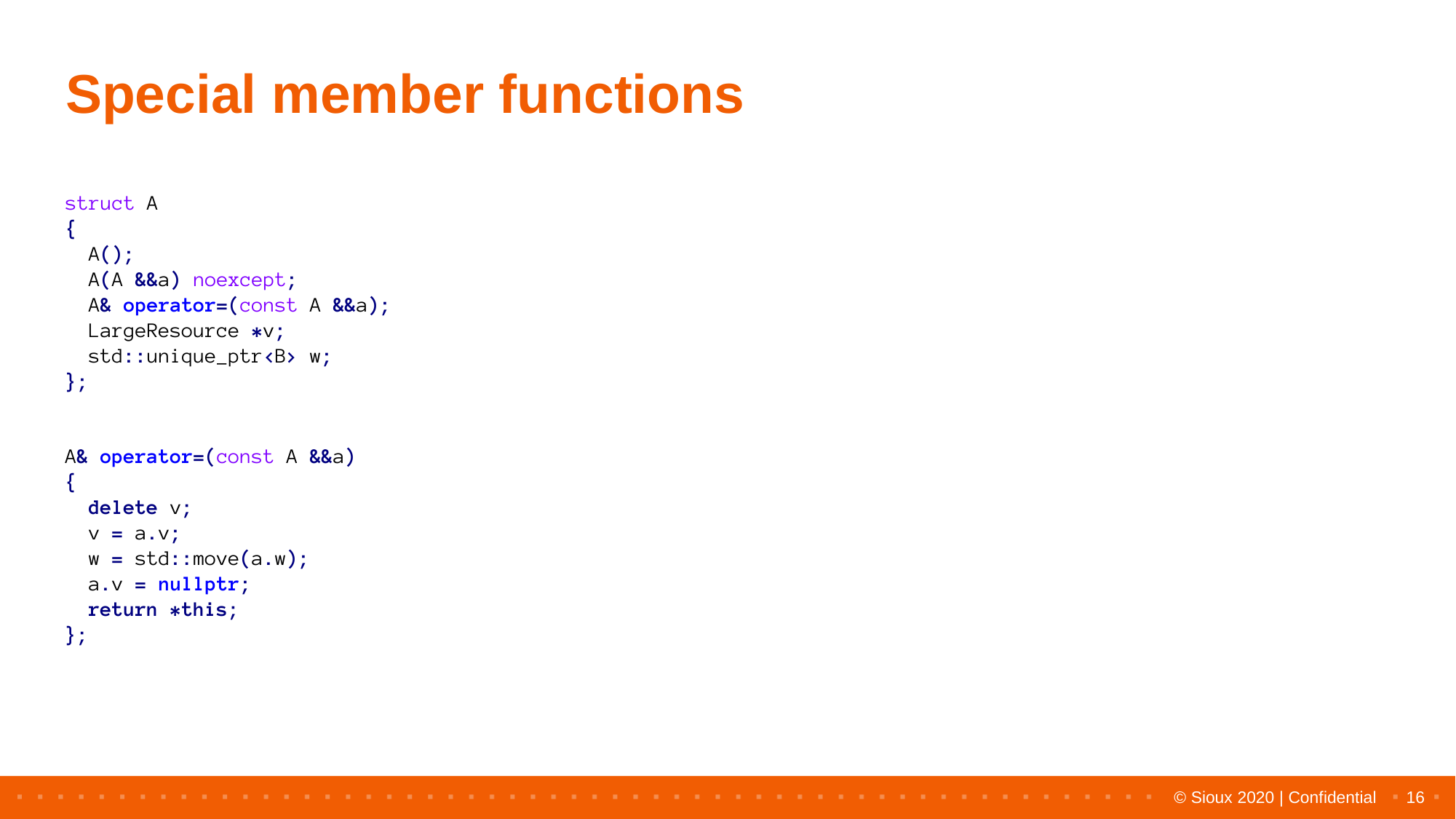

# Special member functions
struct A
{
  A();
  A(A &&a) noexcept;
  A& operator=(const A &&a);
  LargeResource *v;
  std::unique_ptr<B> w;
};
A& operator=(const A &&a)
{
  delete v;
  v = a.v;
  w = std::move(a.w);
  a.v = nullptr;
  return *this;
};
16
© Sioux 2020 | Confidential